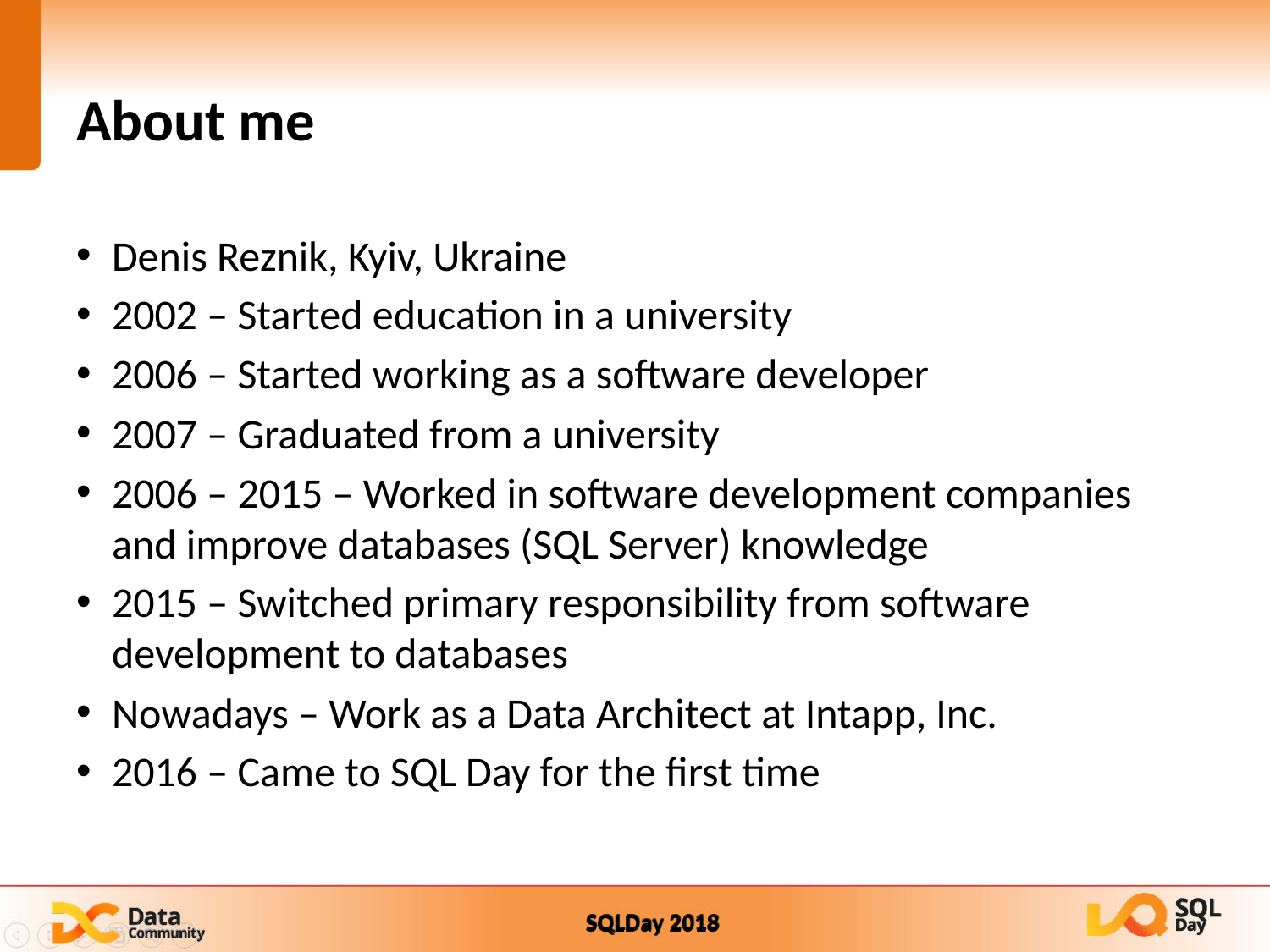

# About me
Denis Reznik, Kyiv, Ukraine
2002 – Started education in a university
2006 – Started working as a software developer
2007 – Graduated from a university
2006 – 2015 – Worked in software development companies and improve databases (SQL Server) knowledge
2015 – Switched primary responsibility from software development to databases
Nowadays – Work as a Data Architect at Intapp, Inc.
2016 – Came to SQL Day for the first time
3  |